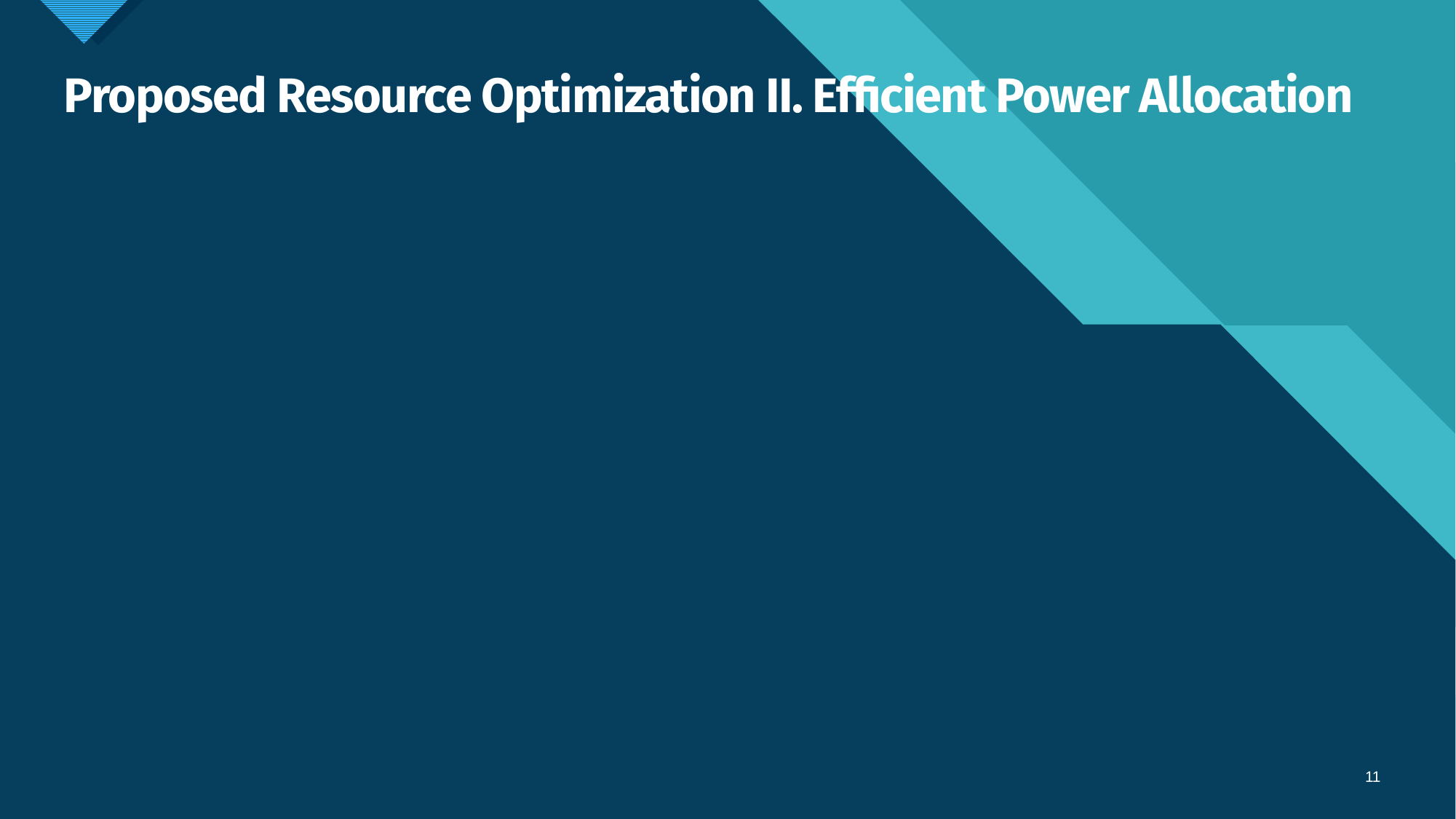

# Proposed Resource Optimization II. Efficient Power Allocation
11